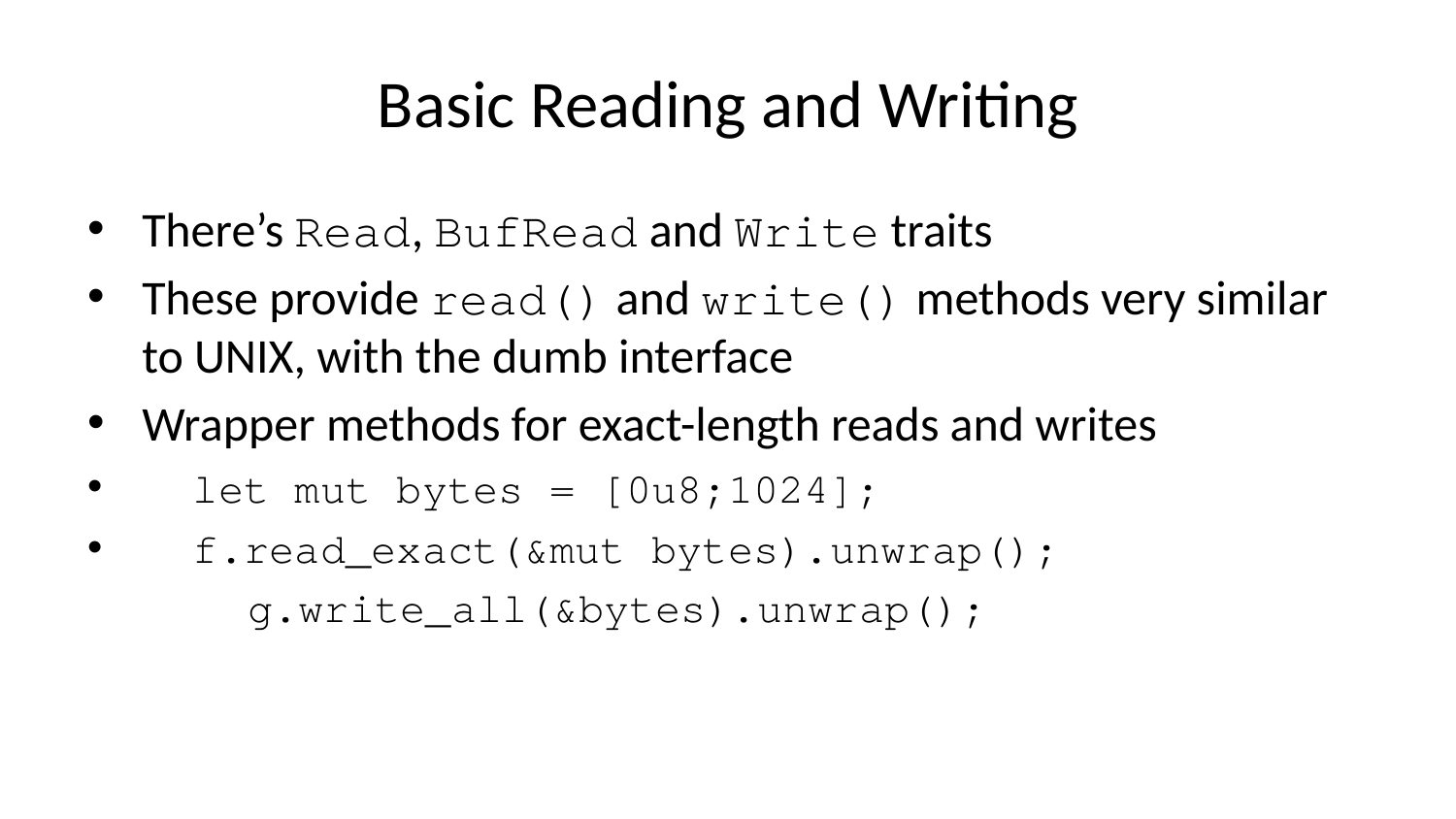

# Basic Reading and Writing
There’s Read, BufRead and Write traits
These provide read() and write() methods very similar to UNIX, with the dumb interface
Wrapper methods for exact-length reads and writes
  let mut bytes = [0u8;1024];
  f.read_exact(&mut bytes).unwrap();
  g.write_all(&bytes).unwrap();